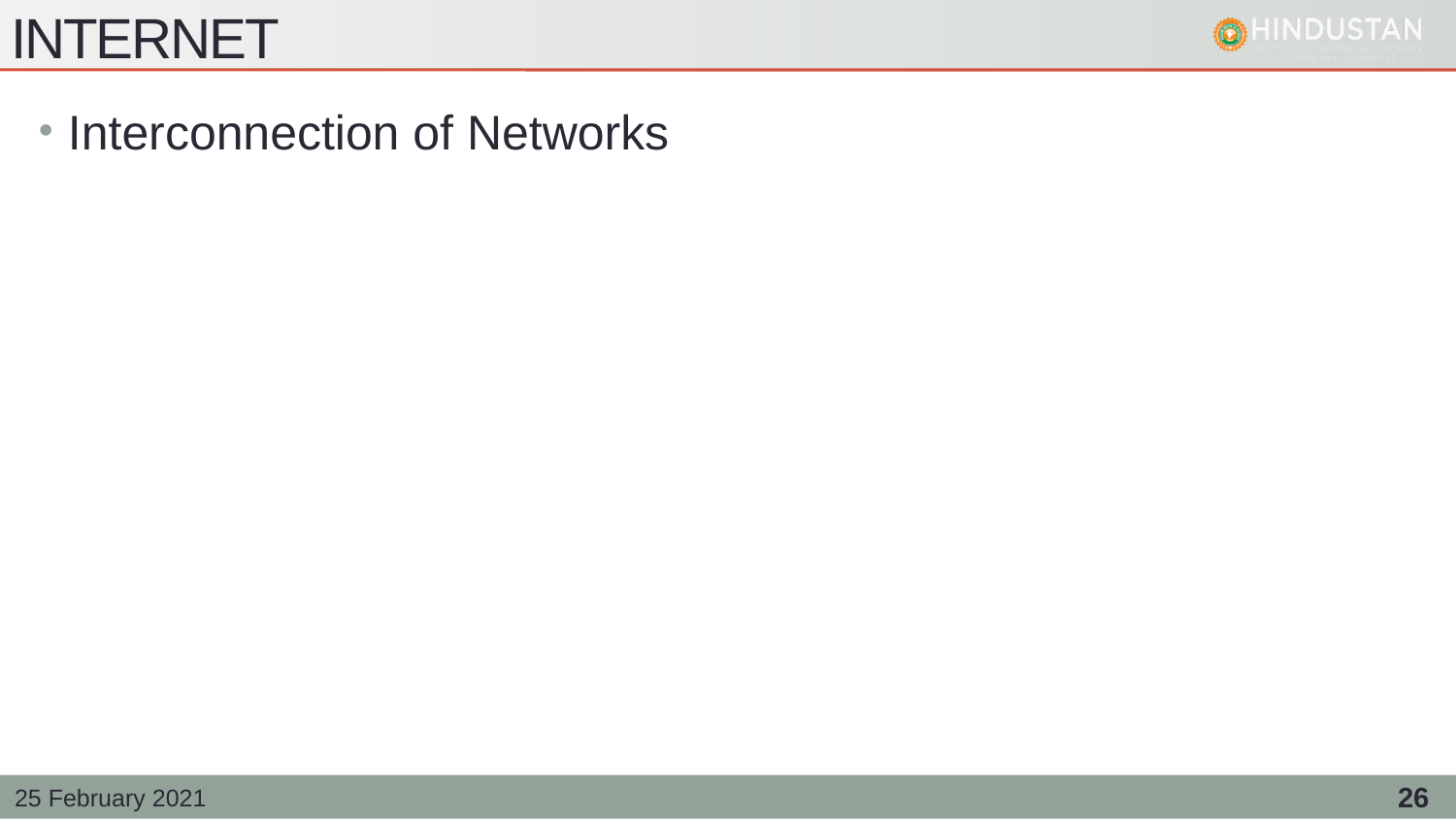

# Internet
Interconnection of Networks

25 February 2021

26